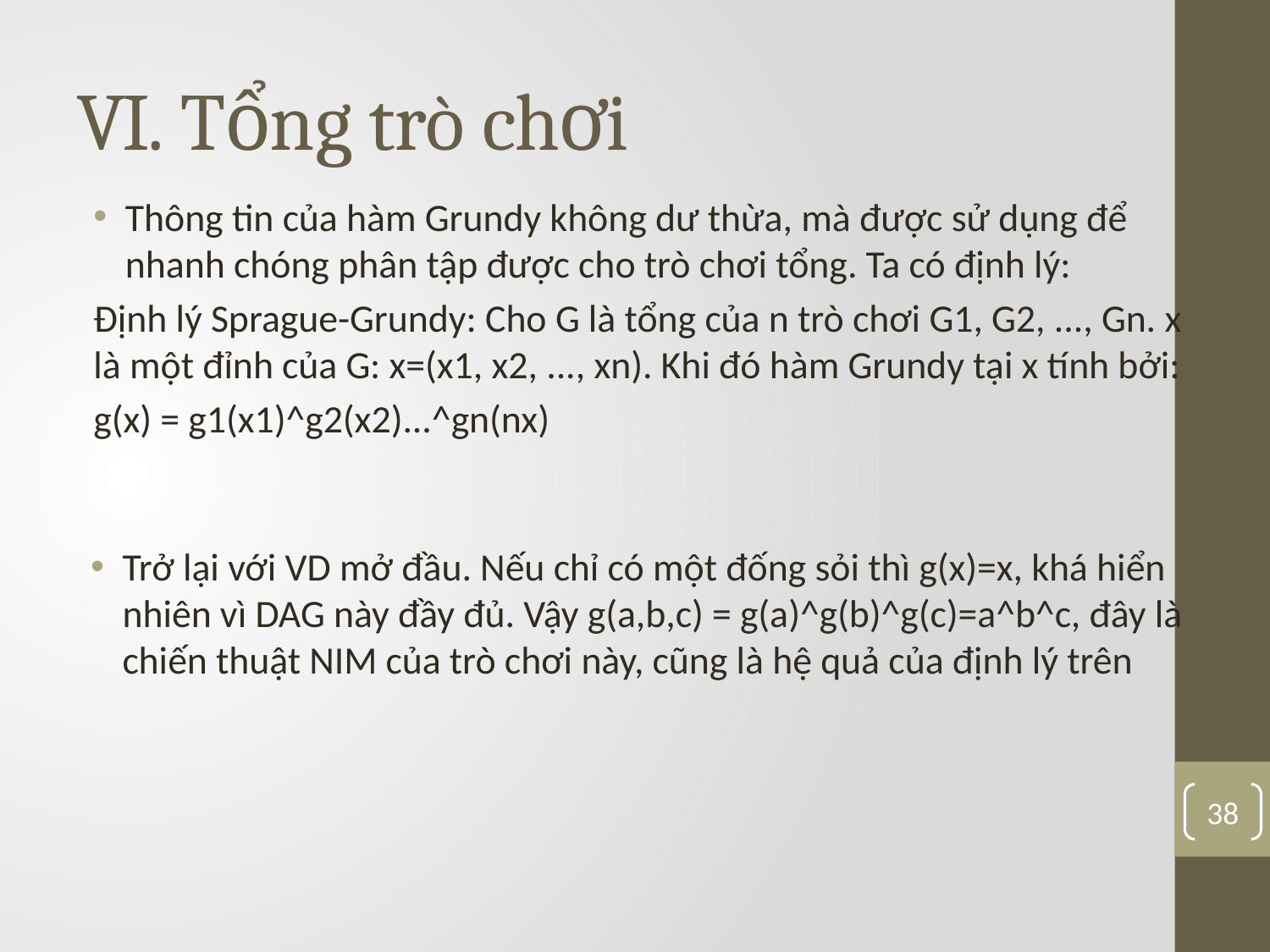

# VI. Tổng trò chơi
Thông tin của hàm Grundy không dư thừa, mà được sử dụng để nhanh chóng phân tập được cho trò chơi tổng. Ta có định lý:
Định lý Sprague-Grundy: Cho G là tổng của n trò chơi G1, G2, ..., Gn. x là một đỉnh của G: x=(x1, x2, ..., xn). Khi đó hàm Grundy tại x tính bởi:
g(x) = g1(x1)^g2(x2)...^gn(nx)
Trở lại với VD mở đầu. Nếu chỉ có một đống sỏi thì g(x)=x, khá hiển nhiên vì DAG này đầy đủ. Vậy g(a,b,c) = g(a)^g(b)^g(c)=a^b^c, đây là chiến thuật NIM của trò chơi này, cũng là hệ quả của định lý trên
38